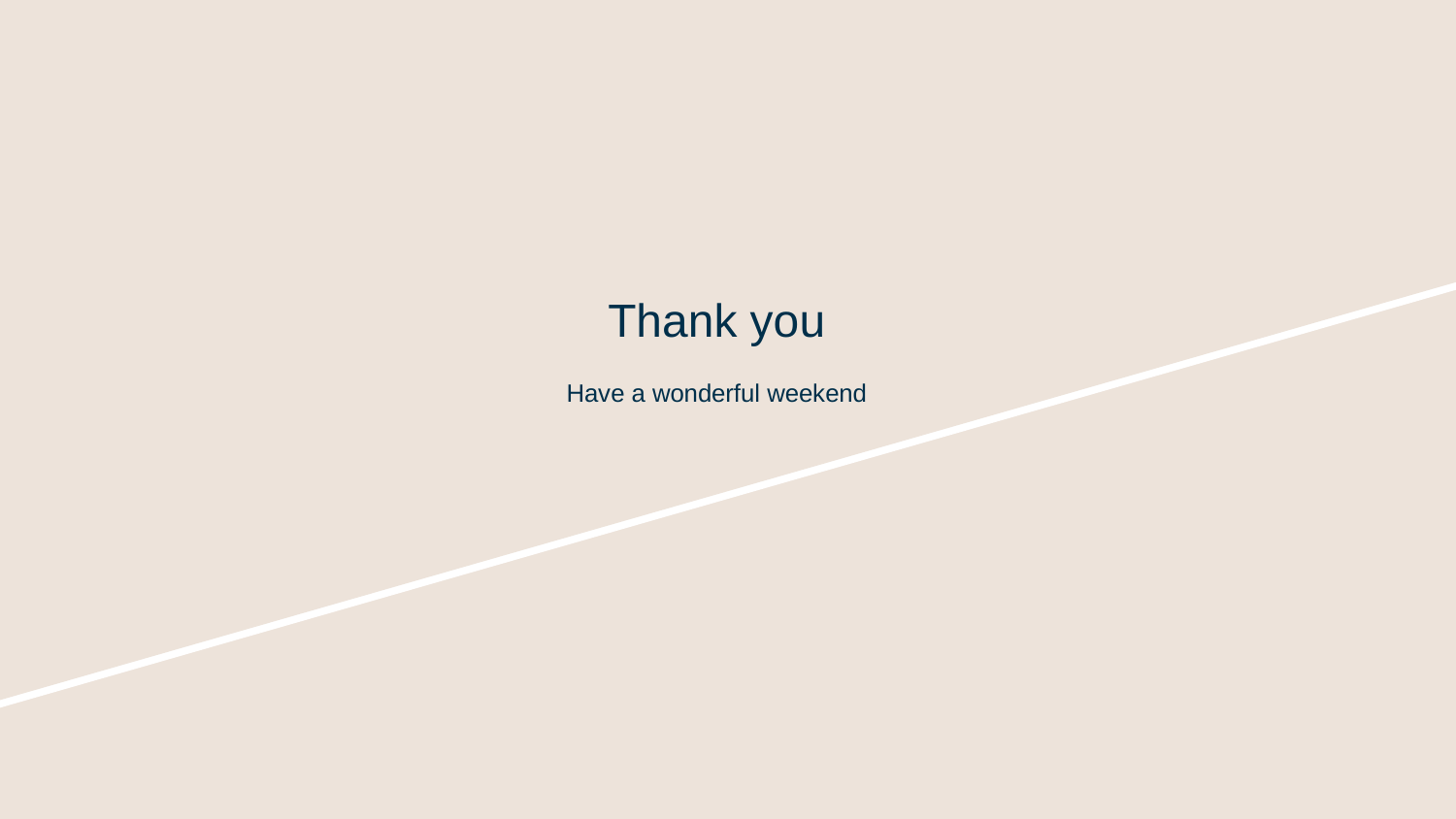

# Thank you
Have a wonderful weekend